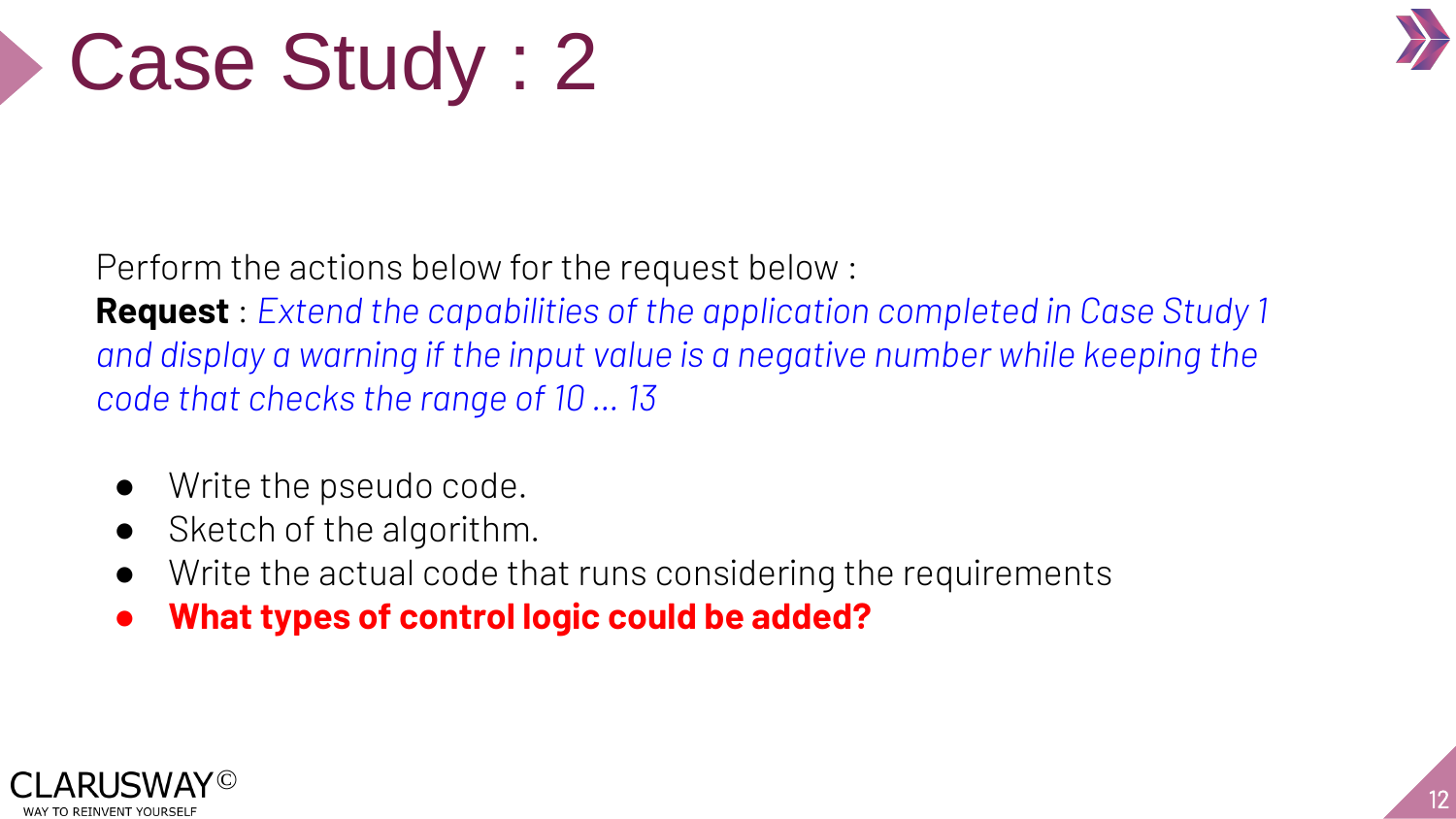

# Case Study : 2
Perform the actions below for the request below :
Request : Extend the capabilities of the application completed in Case Study 1 and display a warning if the input value is a negative number while keeping the code that checks the range of 10 … 13

Write the pseudo code.
Sketch of the algorithm.
Write the actual code that runs considering the requirements
What types of control logic could be added?

12